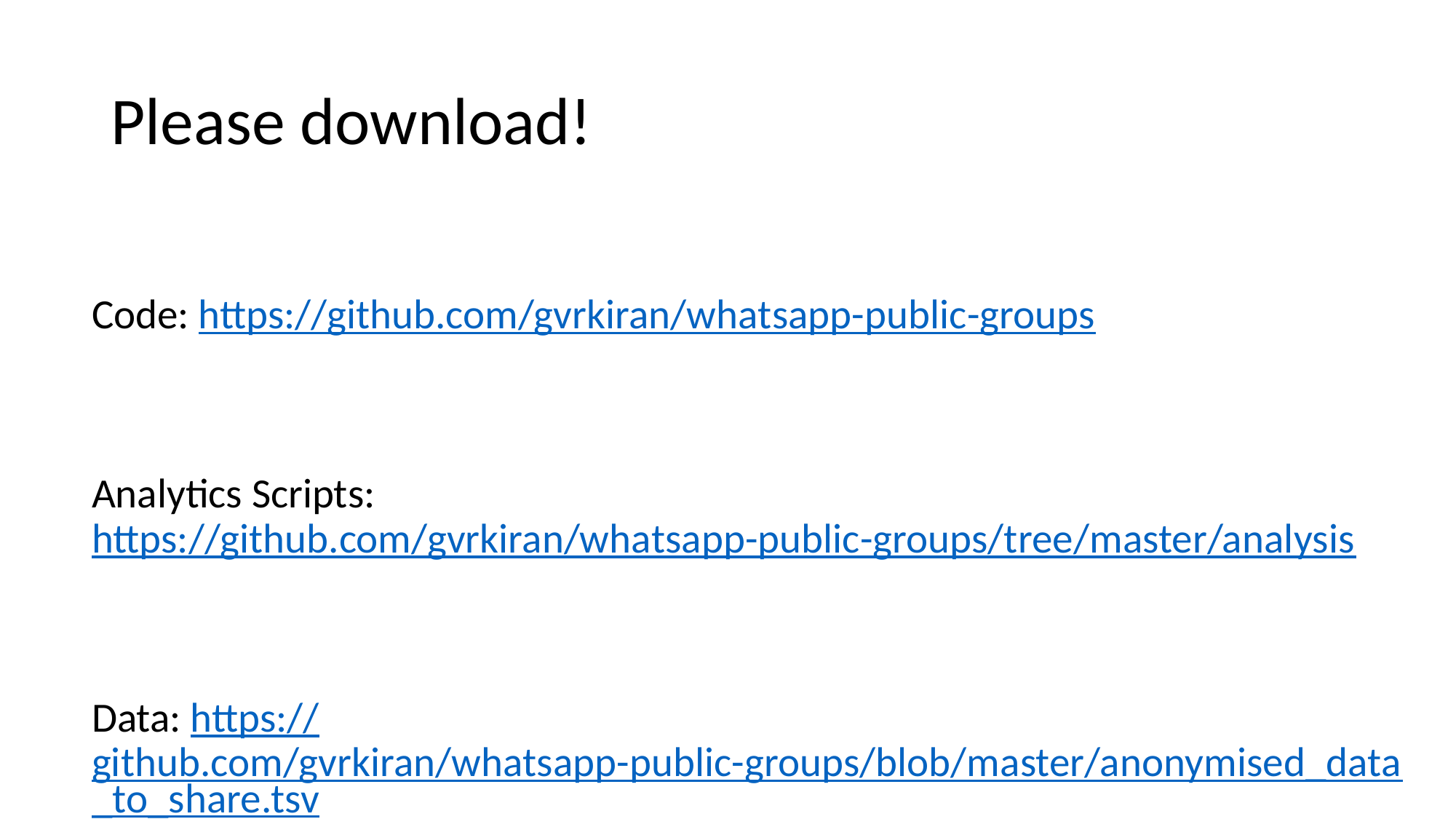

# Please download!

Code: https://github.com/gvrkiran/whatsapp-public-groups

Analytics Scripts: https://github.com/gvrkiran/whatsapp-public-groups/tree/master/analysis

Data: https://github.com/gvrkiran/whatsapp-public-groups/blob/master/anonymised_data_to_share.tsv